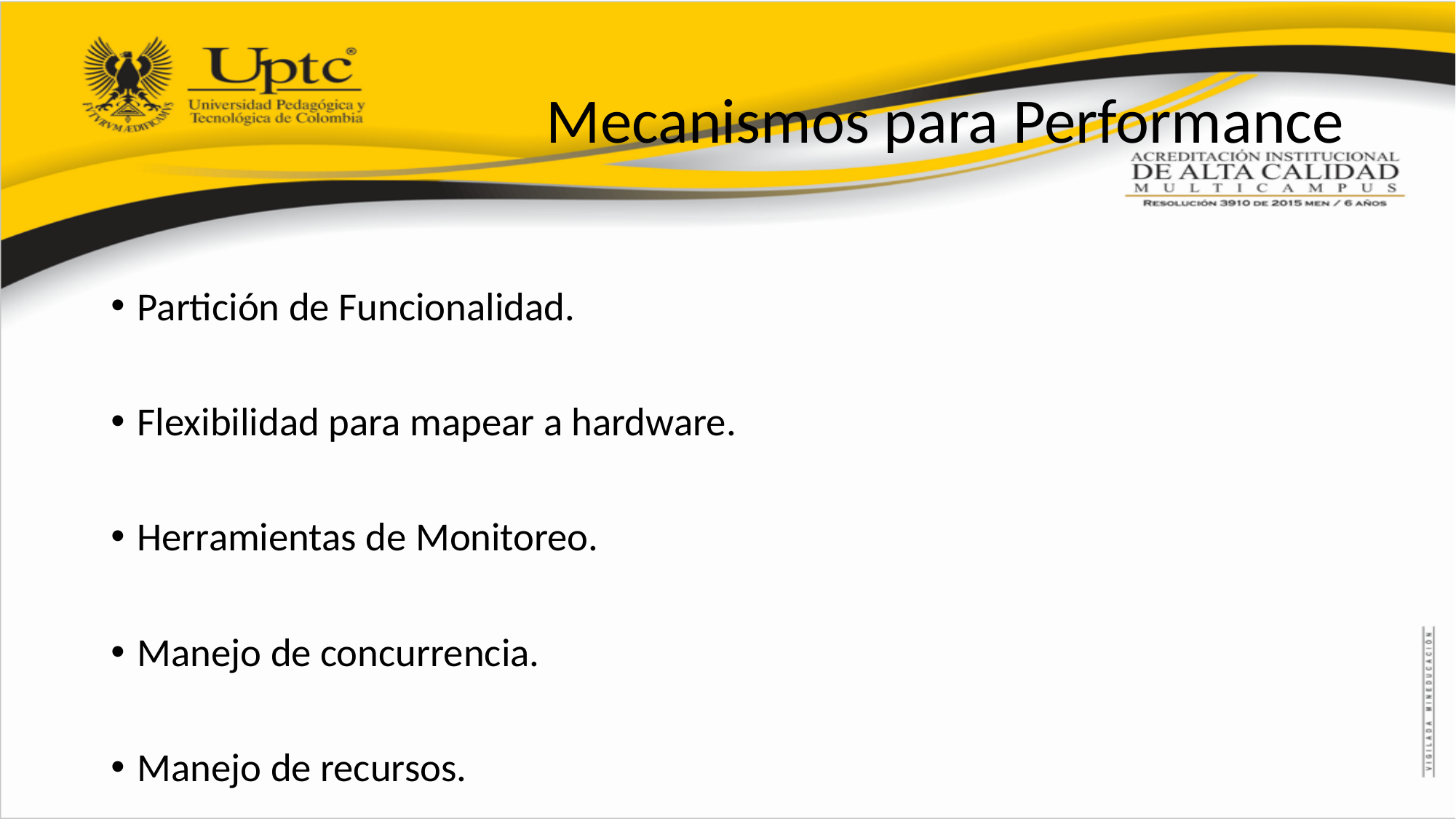

# Mecanismos para Performance

Partición de Funcionalidad.

Flexibilidad para mapear a hardware.

Herramientas de Monitoreo.

Manejo de concurrencia.

Manejo de recursos.